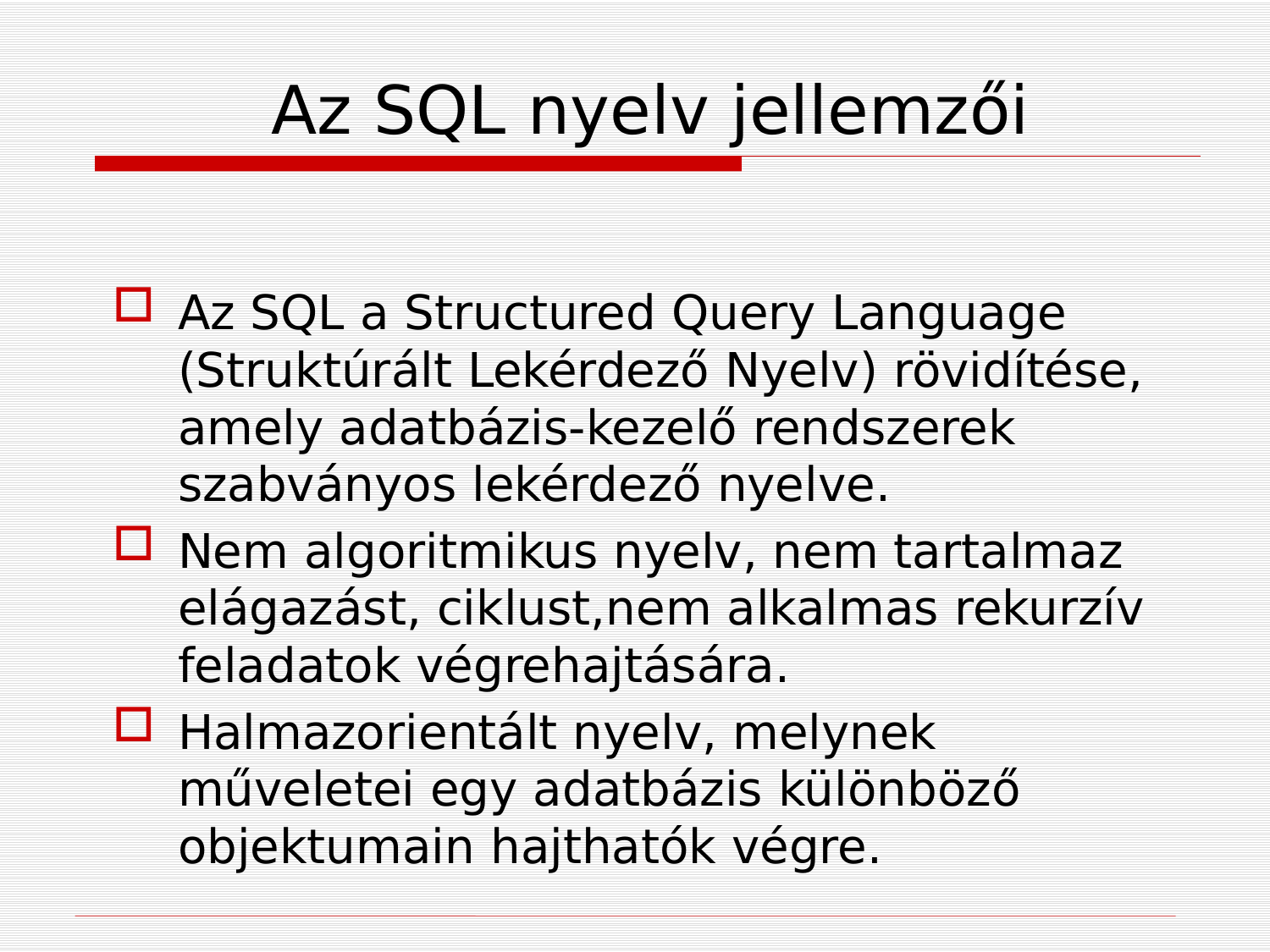

# Az SQL nyelv jellemzői
Az SQL a Structured Query Language
(Struktúrált Lekérdező Nyelv) rövidítése, amely adatbázis-kezelő rendszerek szabványos lekérdező nyelve.
Nem algoritmikus nyelv, nem tartalmaz elágazást, ciklust,nem alkalmas rekurzív feladatok végrehajtására.
Halmazorientált nyelv, melynek műveletei egy adatbázis különböző objektumain hajthatók végre.